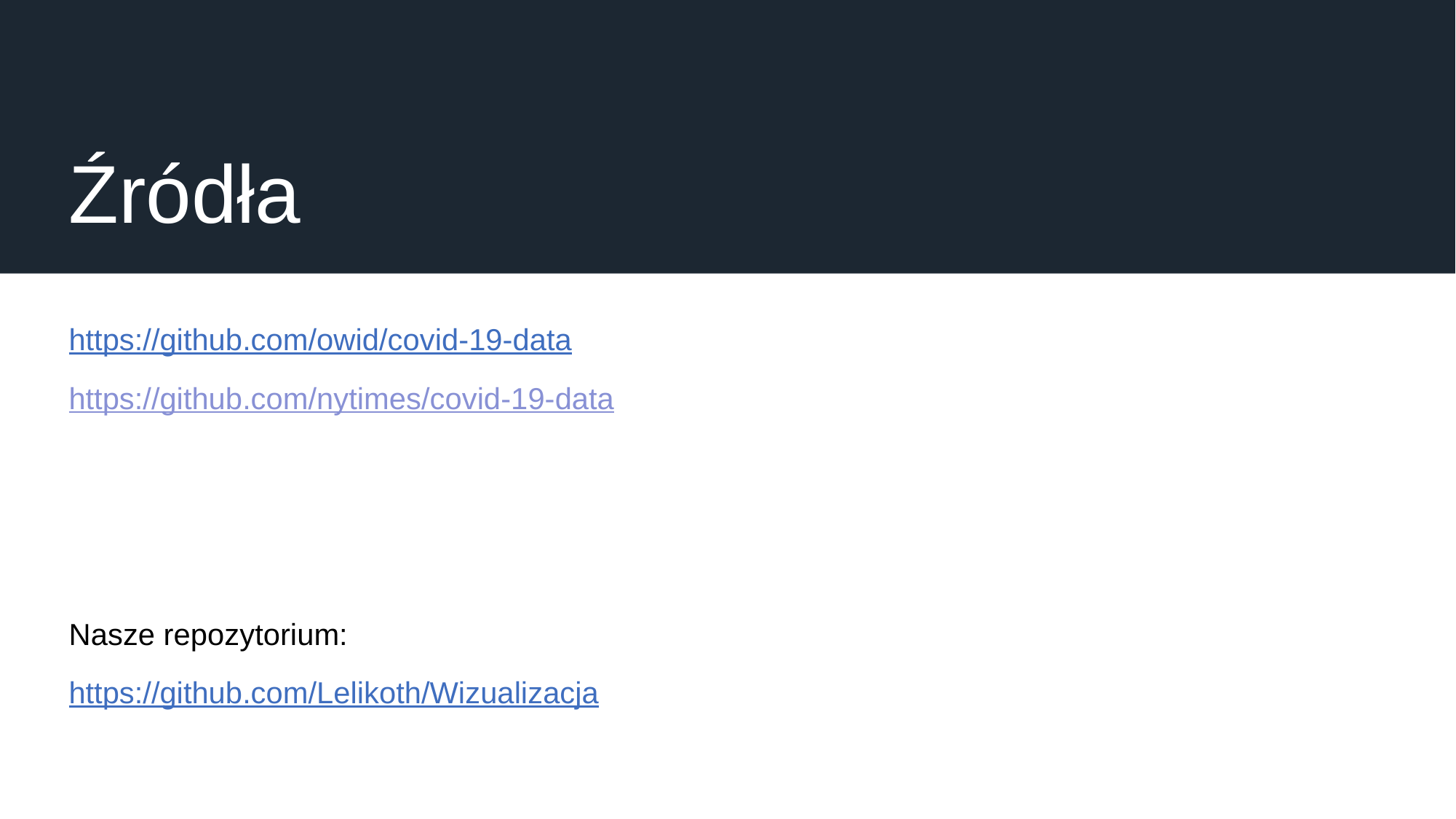

# Źródła
https://github.com/owid/covid-19-data
https://github.com/nytimes/covid-19-data

Nasze repozytorium:
https://github.com/Lelikoth/Wizualizacja